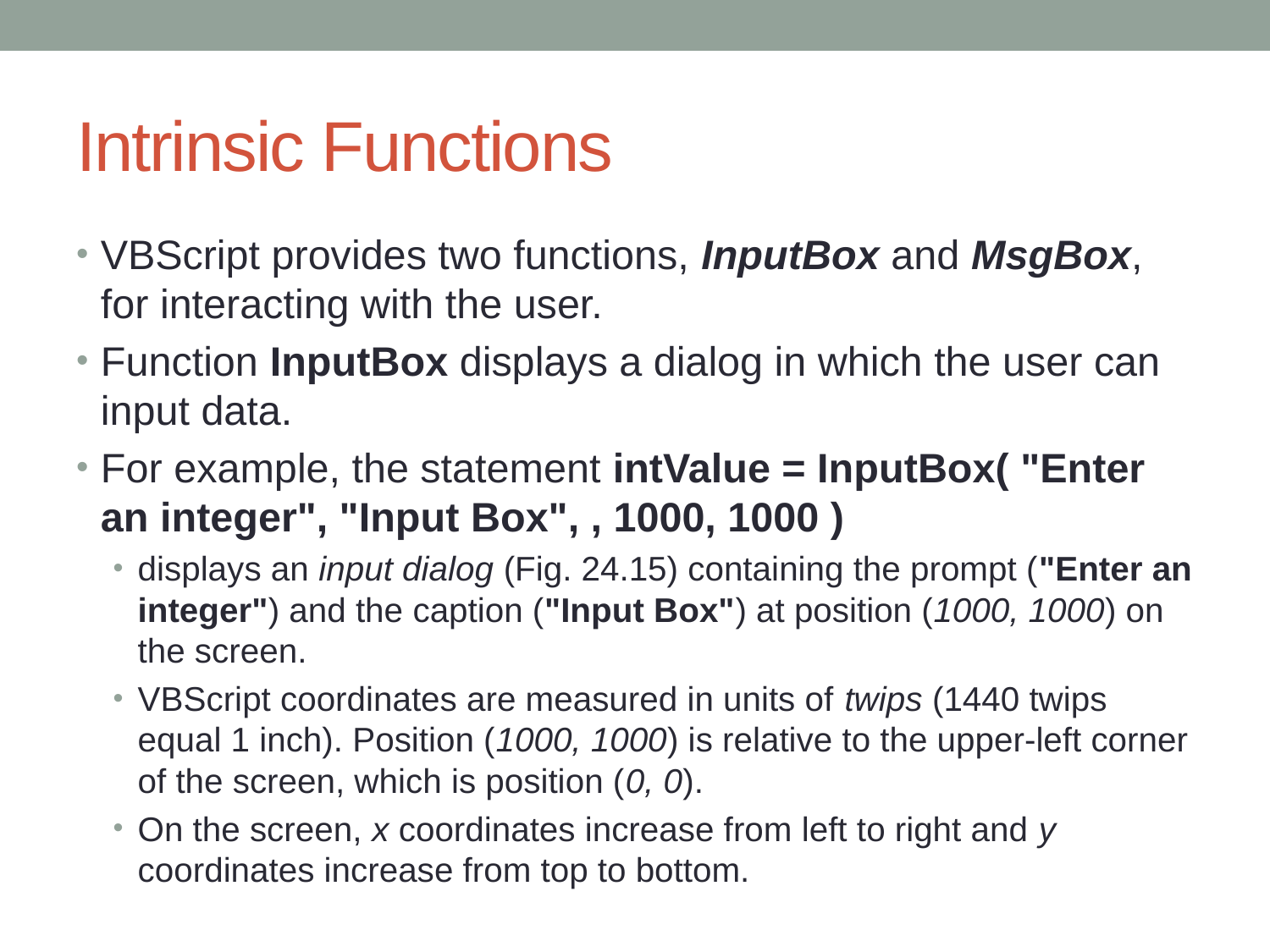

# Intrinsic Functions
VBScript provides two functions, InputBox and MsgBox, for interacting with the user.
Function InputBox displays a dialog in which the user can input data.
For example, the statement intValue = InputBox( "Enter an integer", "Input Box", , 1000, 1000 )
displays an input dialog (Fig. 24.15) containing the prompt ("Enter an integer") and the caption ("Input Box") at position (1000, 1000) on the screen.
VBScript coordinates are measured in units of twips (1440 twips equal 1 inch). Position (1000, 1000) is relative to the upper-left corner of the screen, which is position (0, 0).
On the screen, x coordinates increase from left to right and y coordinates increase from top to bottom.